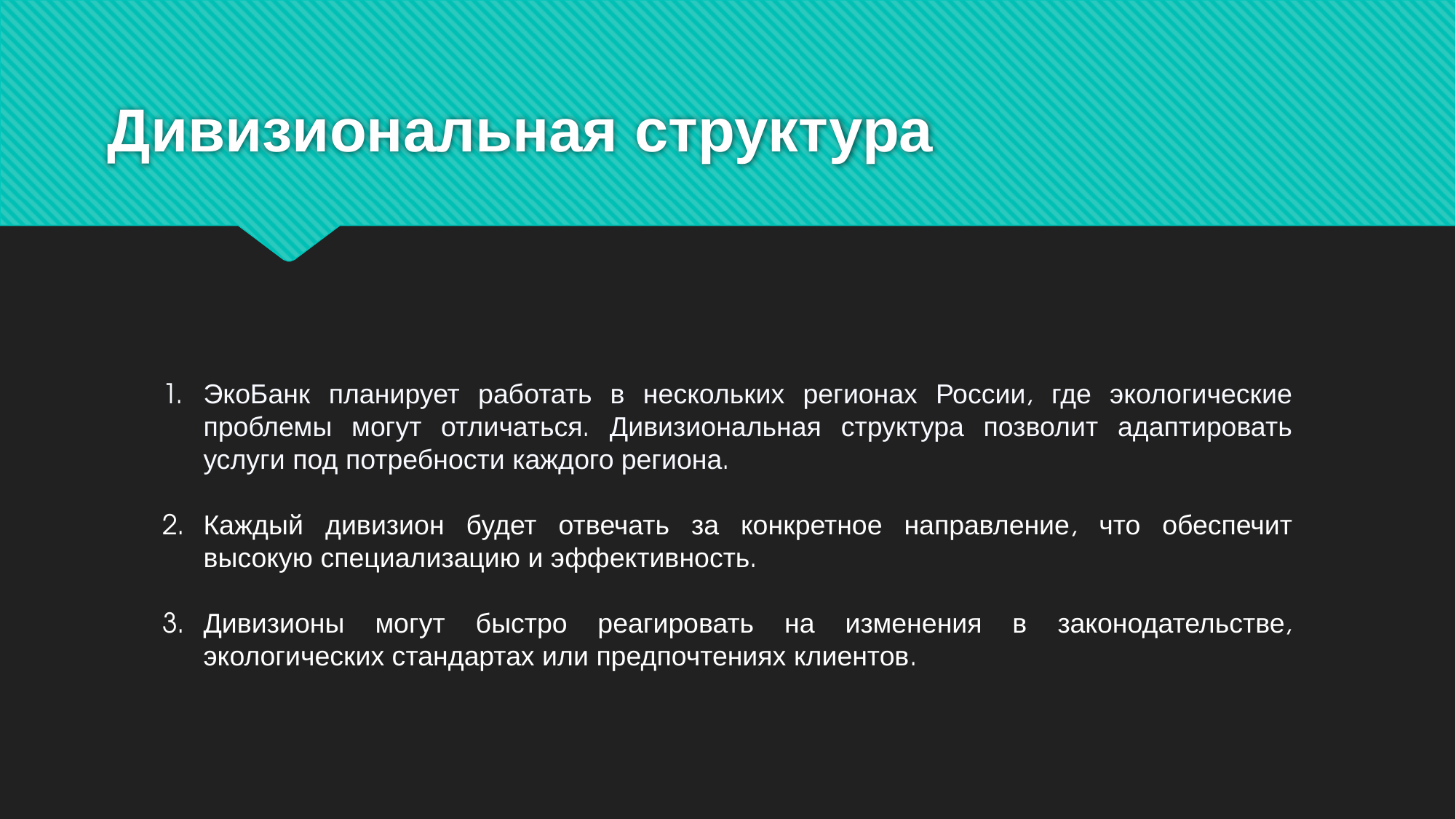

# Дивизиональная структура
ЭкоБанк планирует работать в нескольких регионах России, где экологические проблемы могут отличаться. Дивизиональная структура позволит адаптировать услуги под потребности каждого региона.

Каждый дивизион будет отвечать за конкретное направление, что обеспечит высокую специализацию и эффективность.

Дивизионы могут быстро реагировать на изменения в законодательстве, экологических стандартах или предпочтениях клиентов.